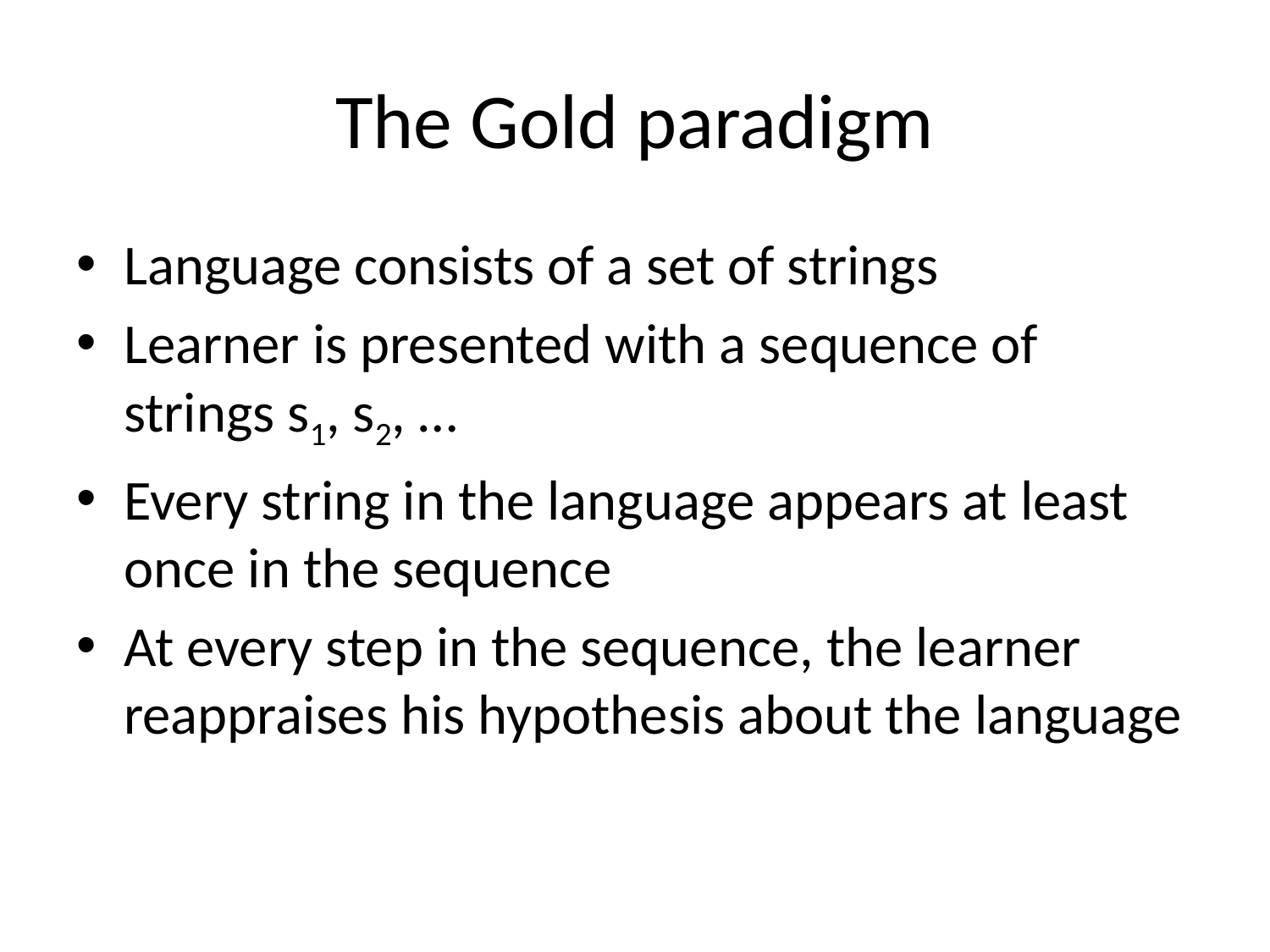

# The Gold paradigm
Language consists of a set of strings
Learner is presented with a sequence of strings s1, s2, …
Every string in the language appears at least once in the sequence
At every step in the sequence, the learner reappraises his hypothesis about the language